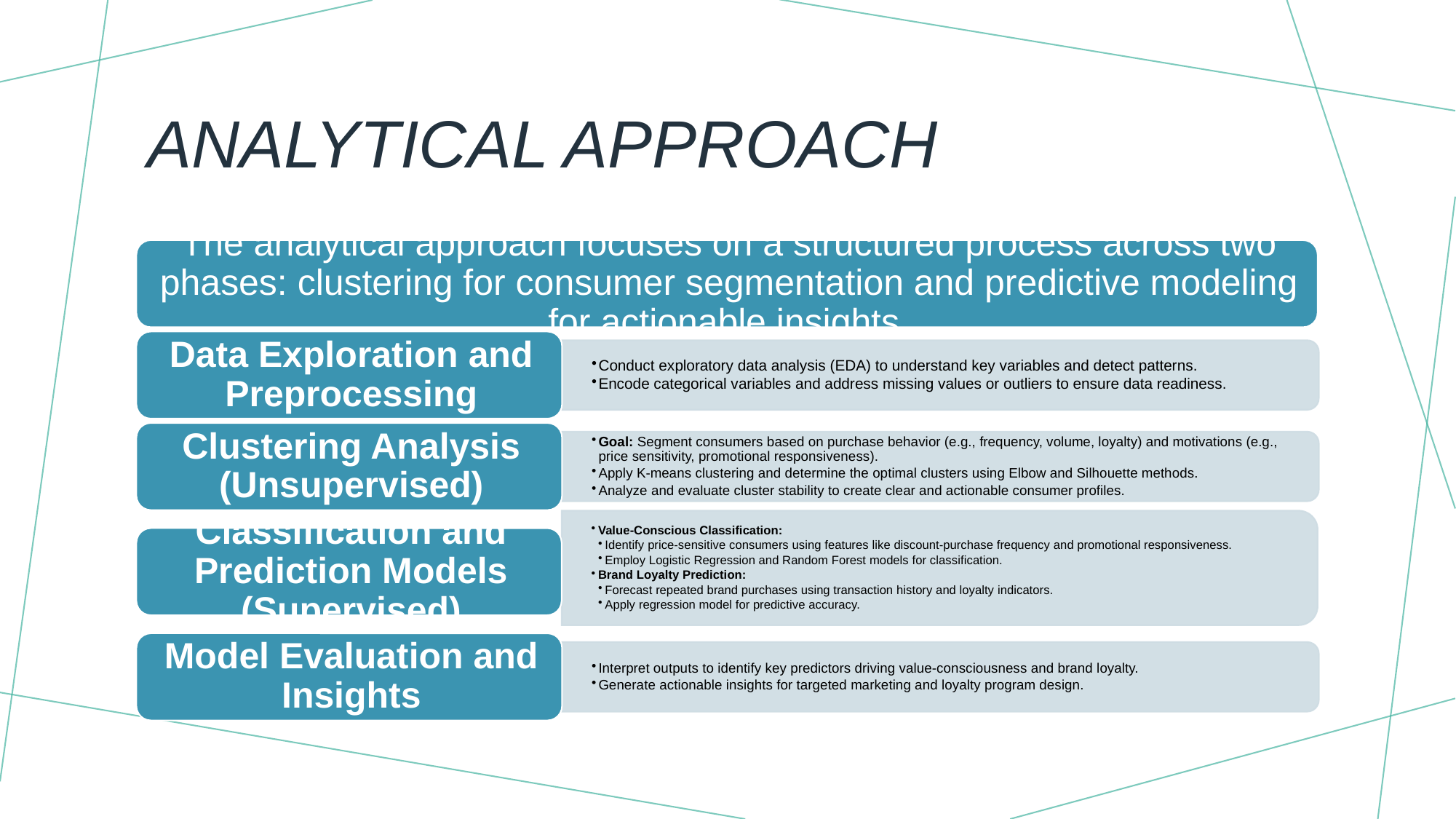

# Analytical Approach
The analytical approach focuses on a structured process across two phases: clustering for consumer segmentation and predictive modeling for actionable insights.
Conduct exploratory data analysis (EDA) to understand key variables and detect patterns.
Encode categorical variables and address missing values or outliers to ensure data readiness.
Data Exploration and Preprocessing
Goal: Segment consumers based on purchase behavior (e.g., frequency, volume, loyalty) and motivations (e.g., price sensitivity, promotional responsiveness).
Apply K-means clustering and determine the optimal clusters using Elbow and Silhouette methods.
Analyze and evaluate cluster stability to create clear and actionable consumer profiles.
Clustering Analysis (Unsupervised)
Value-Conscious Classification:
Identify price-sensitive consumers using features like discount-purchase frequency and promotional responsiveness.
Employ Logistic Regression and Random Forest models for classification.
Brand Loyalty Prediction:
Forecast repeated brand purchases using transaction history and loyalty indicators.
Apply regression model for predictive accuracy.
Classification and Prediction Models (Supervised)
Interpret outputs to identify key predictors driving value-consciousness and brand loyalty.
Generate actionable insights for targeted marketing and loyalty program design.
Model Evaluation and Insights